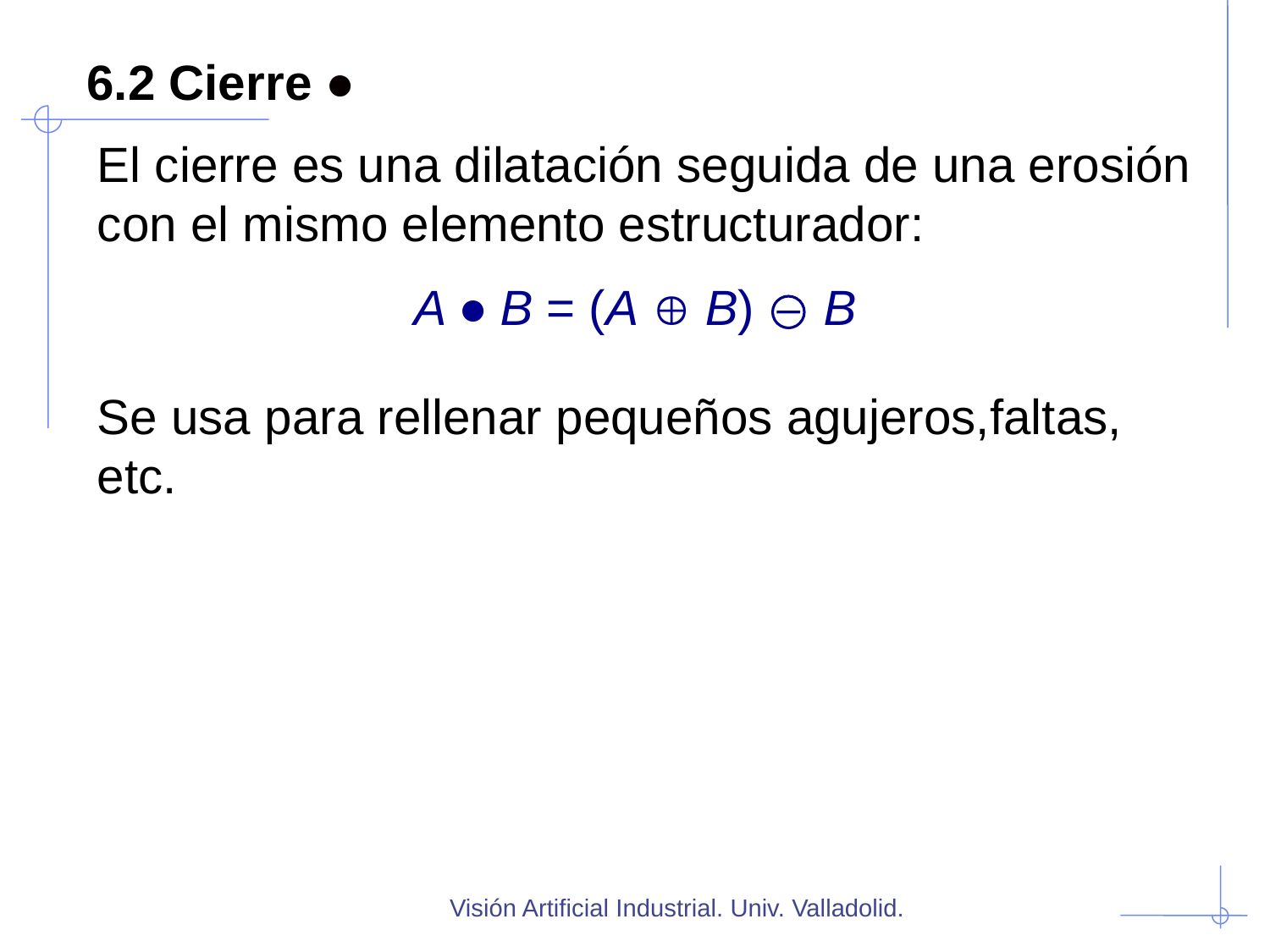

# 6.2 Cierre ●
	El cierre es una dilatación seguida de una erosión con el mismo elemento estructurador:
A ● B = (A ⊕ B)     B
	Se usa para rellenar pequeños agujeros,faltas, etc.

Visión Artificial Industrial. Univ. Valladolid.